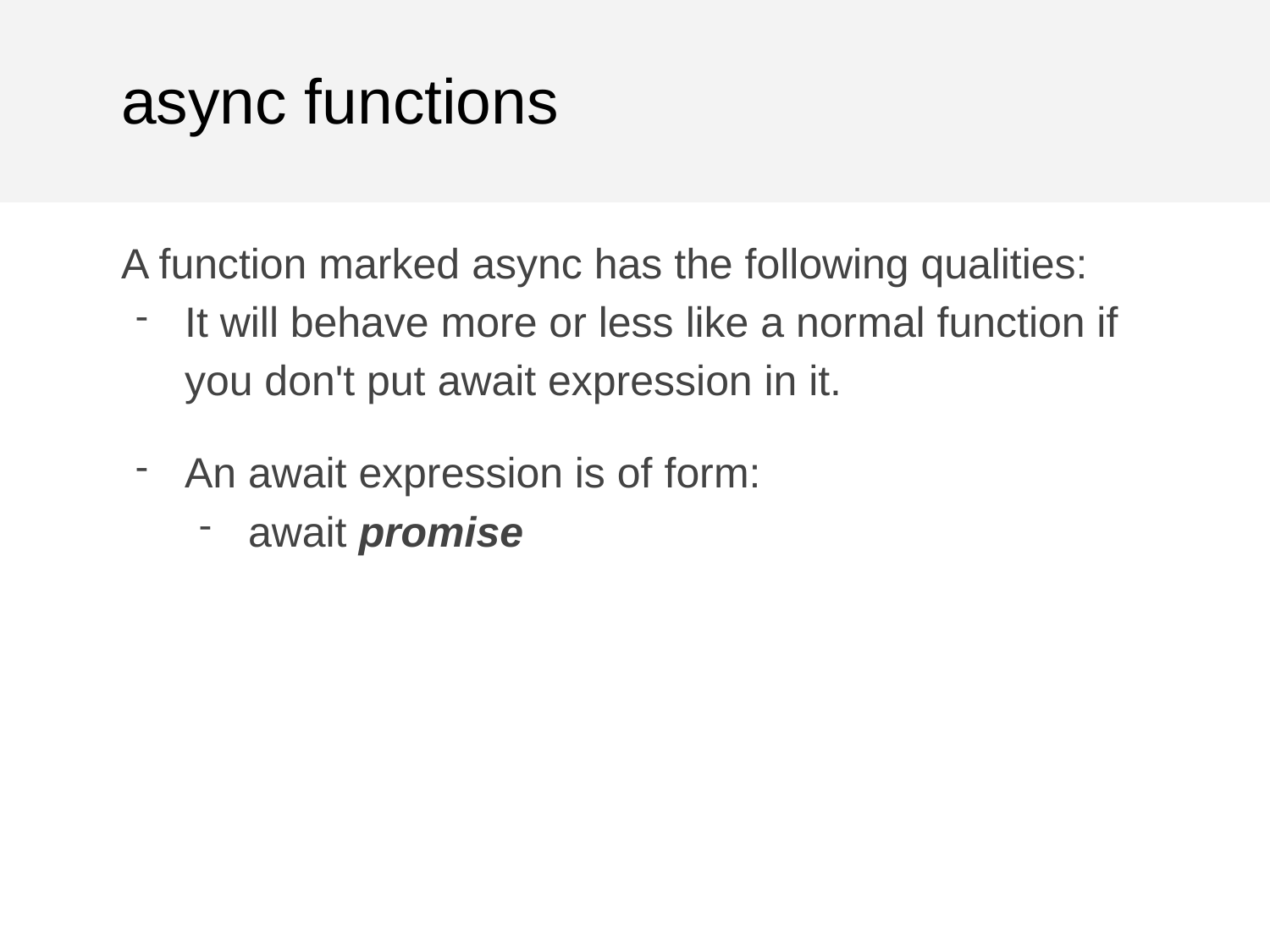

async functions
A function marked async has the following qualities:
It will behave more or less like a normal function if you don't put await expression in it.

An await expression is of form:
await promise